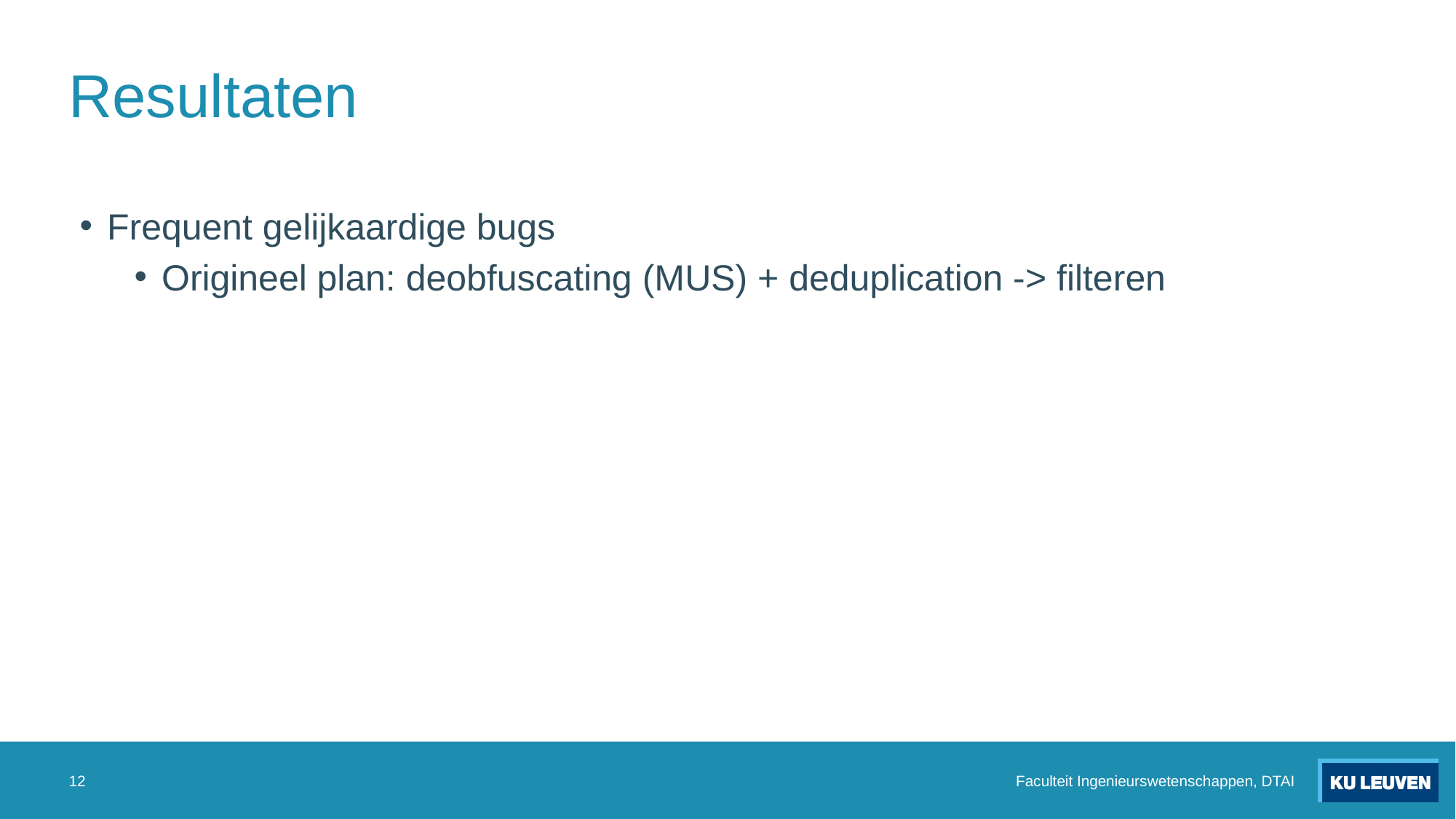

# Resultaten
Frequent gelijkaardige bugs
Origineel plan: deobfuscating (MUS) + deduplication -> filteren

12
Faculteit Ingenieurswetenschappen, DTAI